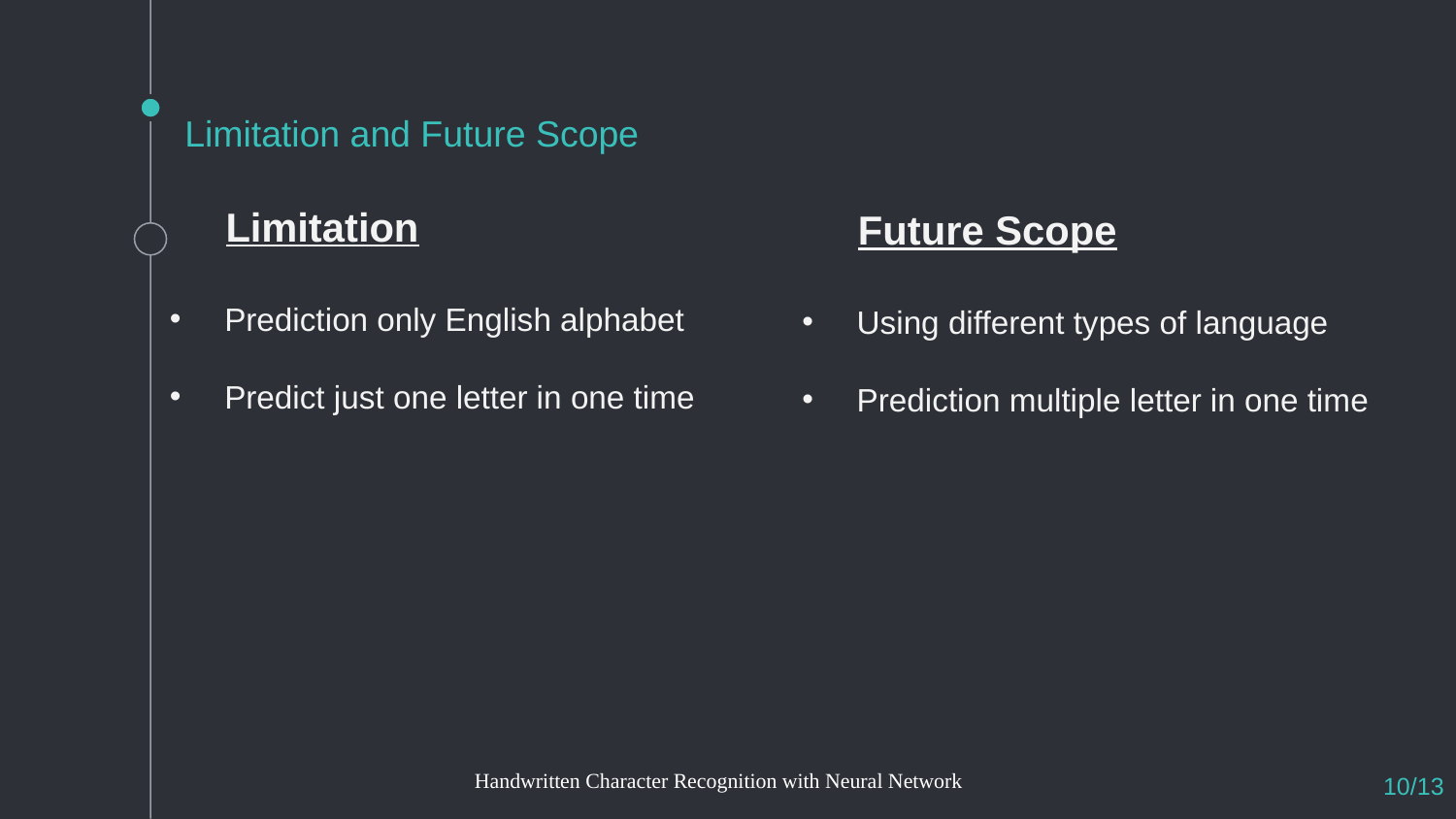

# Limitation and Future Scope
     Limitation

Prediction only English alphabet

Predict just one letter in one time

     Future Scope

Using different types of language

Prediction multiple letter in one time

 Handwritten Character Recognition with Neural Network

10/13